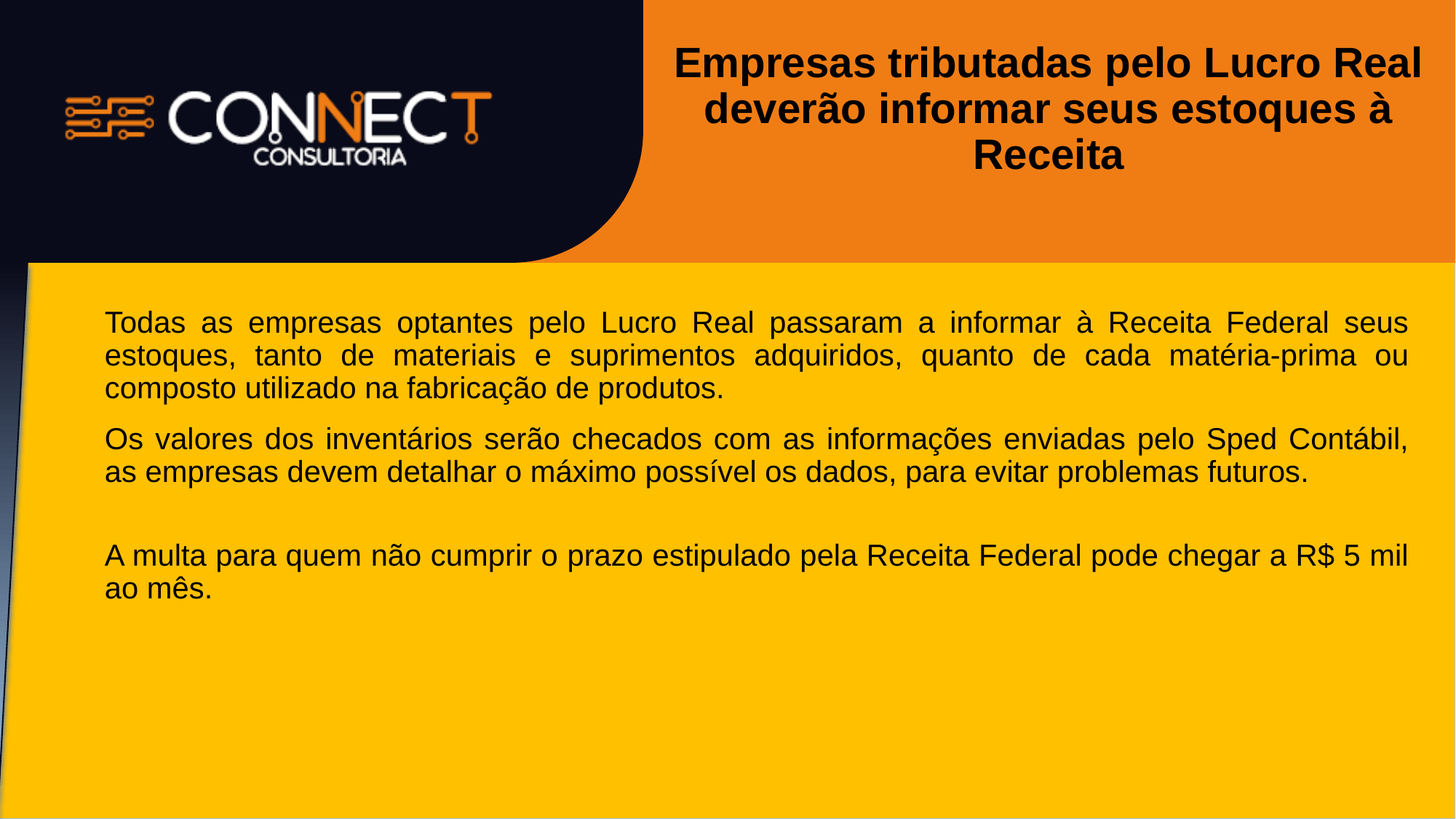

# Empresas tributadas pelo Lucro Real deverão informar seus estoques à Receita

Todas as empresas optantes pelo Lucro Real passaram a informar à Receita Federal seus estoques, tanto de materiais e suprimentos adquiridos, quanto de cada matéria-prima ou composto utilizado na fabricação de produtos.
Os valores dos inventários serão checados com as informações enviadas pelo Sped Contábil, as empresas devem detalhar o máximo possível os dados, para evitar problemas futuros.
A multa para quem não cumprir o prazo estipulado pela Receita Federal pode chegar a R$ 5 mil ao mês.